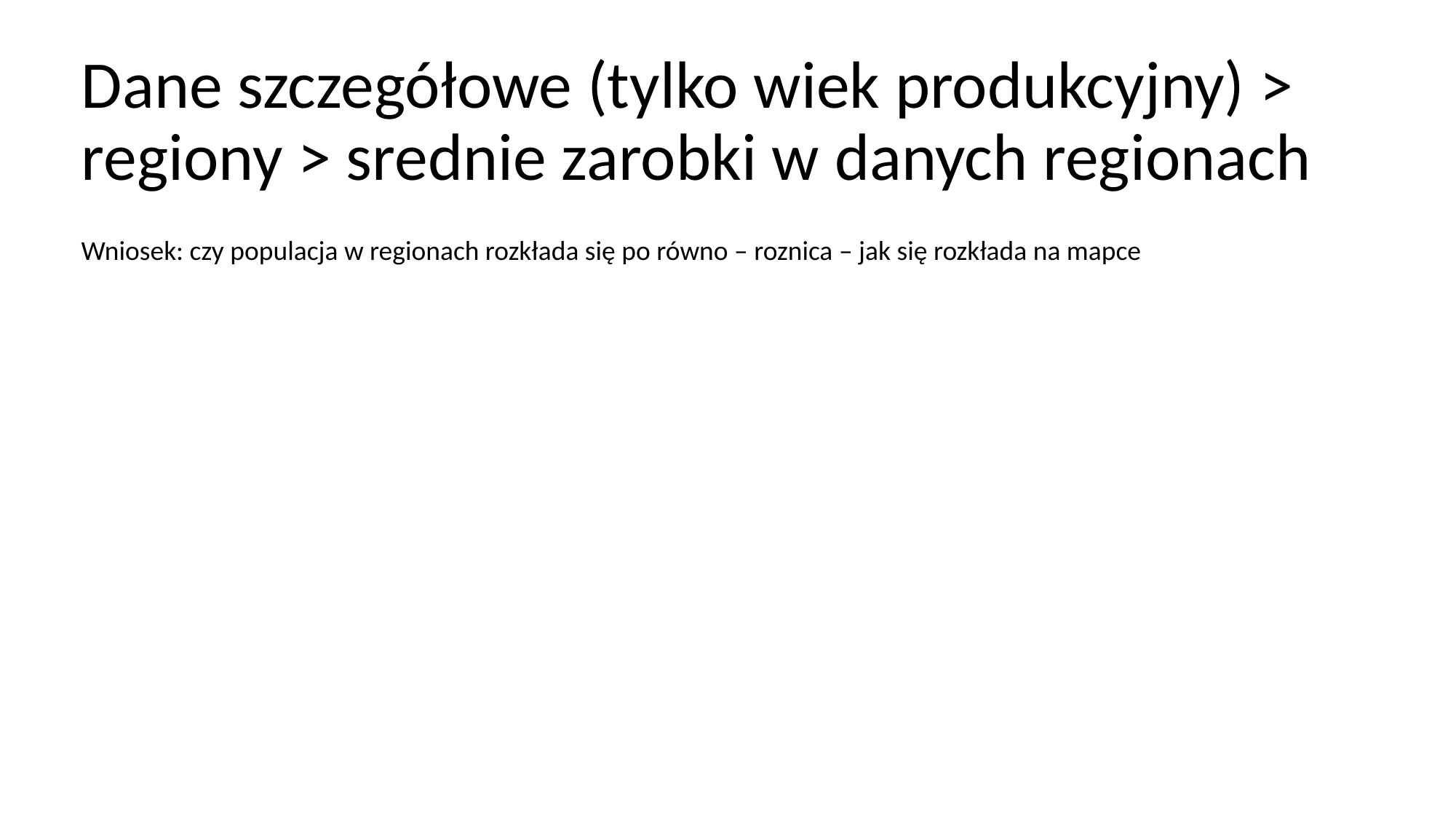

# Dane szczegółowe (tylko wiek produkcyjny) > regiony > srednie zarobki w danych regionach
Wniosek: czy populacja w regionach rozkłada się po równo – roznica – jak się rozkłada na mapce